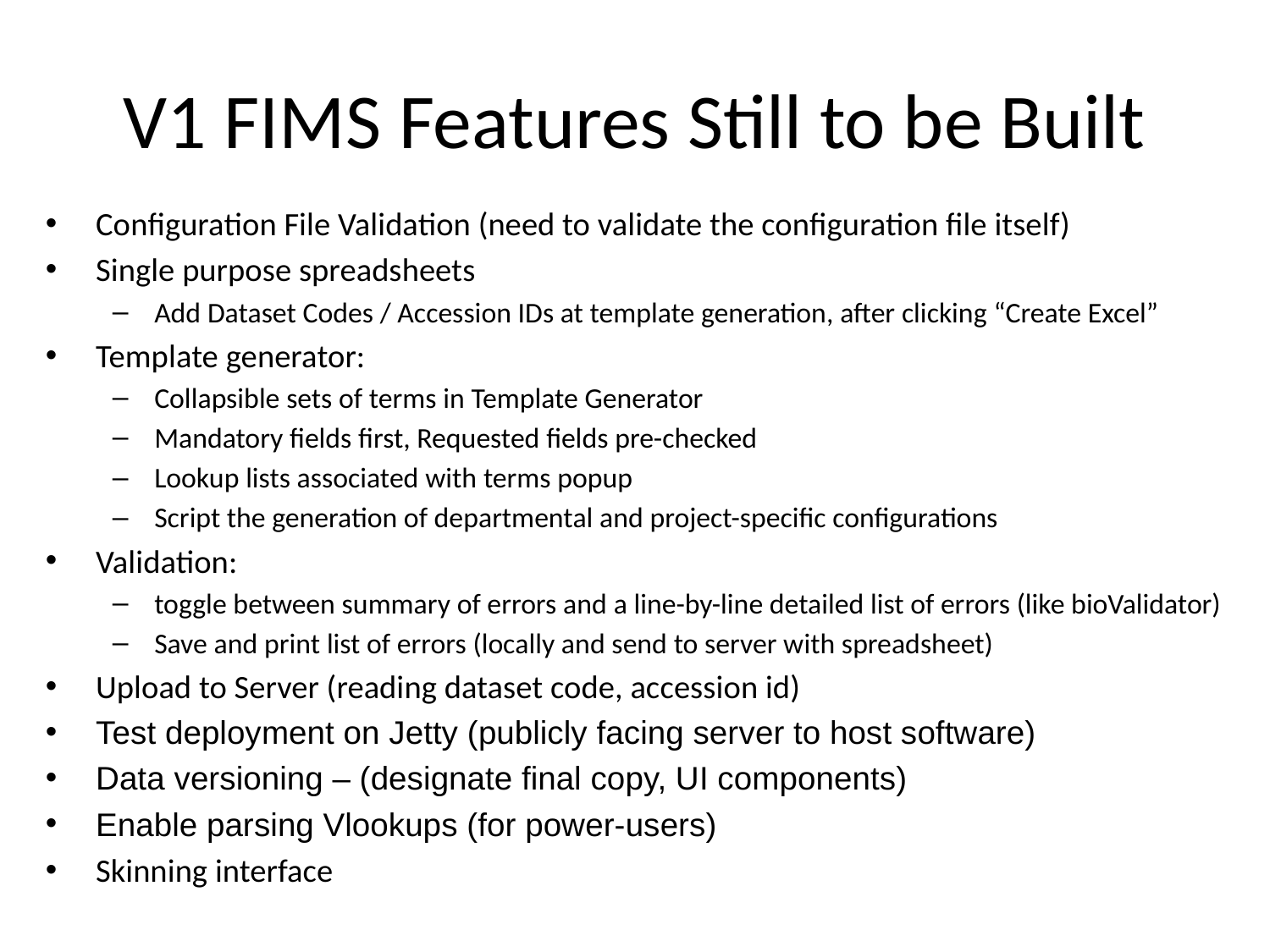

# V1 FIMS Features Still to be Built
Configuration File Validation (need to validate the configuration file itself)
Single purpose spreadsheets
Add Dataset Codes / Accession IDs at template generation, after clicking “Create Excel”
Template generator:
Collapsible sets of terms in Template Generator
Mandatory fields first, Requested fields pre-checked
Lookup lists associated with terms popup
Script the generation of departmental and project-specific configurations
Validation:
toggle between summary of errors and a line-by-line detailed list of errors (like bioValidator)
Save and print list of errors (locally and send to server with spreadsheet)
Upload to Server (reading dataset code, accession id)
Test deployment on Jetty (publicly facing server to host software)
Data versioning – (designate final copy, UI components)
Enable parsing Vlookups (for power-users)
Skinning interface